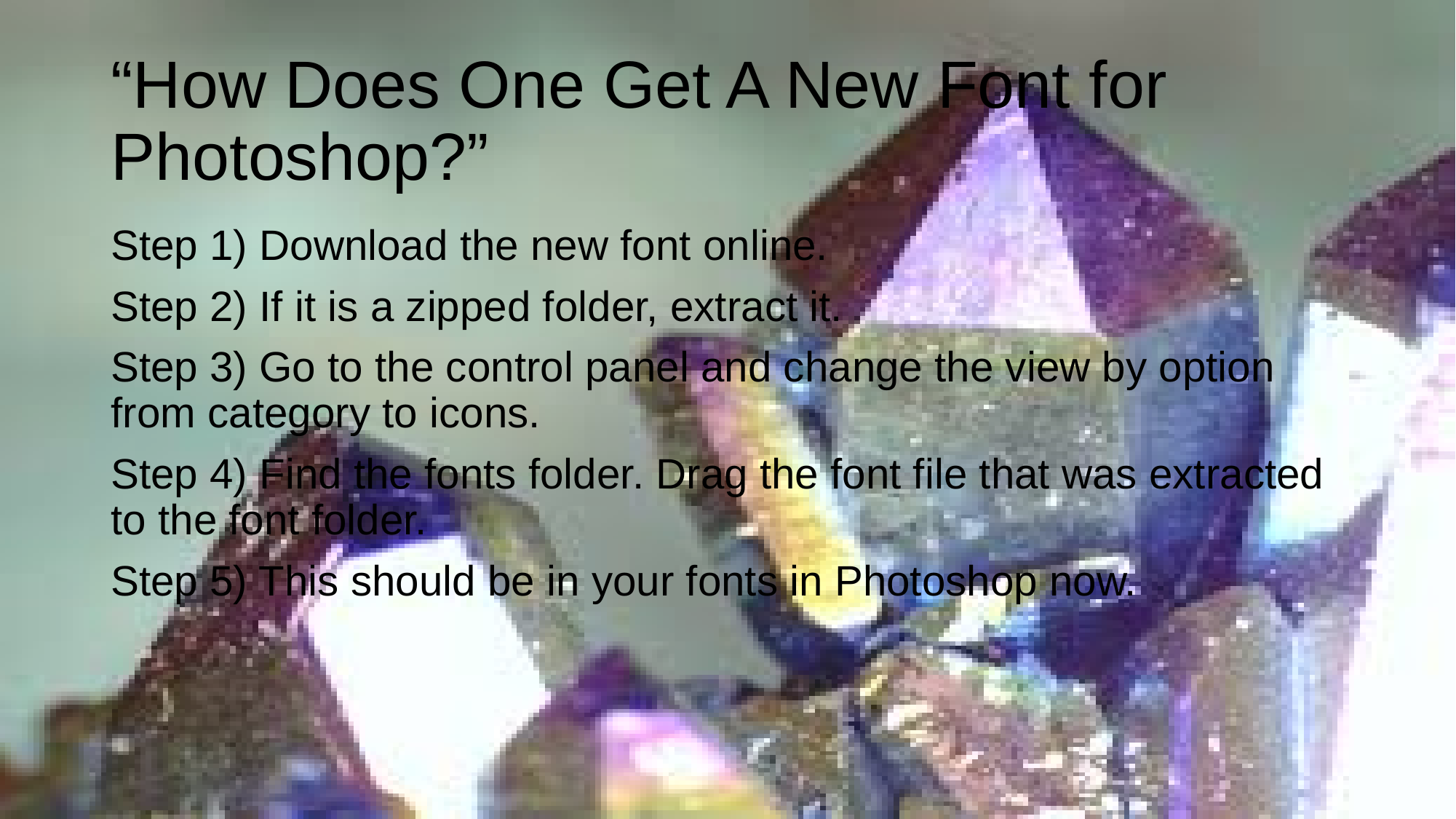

# “How Does One Get A New Font for Photoshop?”
Step 1) Download the new font online.
Step 2) If it is a zipped folder, extract it.
Step 3) Go to the control panel and change the view by option from category to icons.
Step 4) Find the fonts folder. Drag the font file that was extracted to the font folder.
Step 5) This should be in your fonts in Photoshop now.